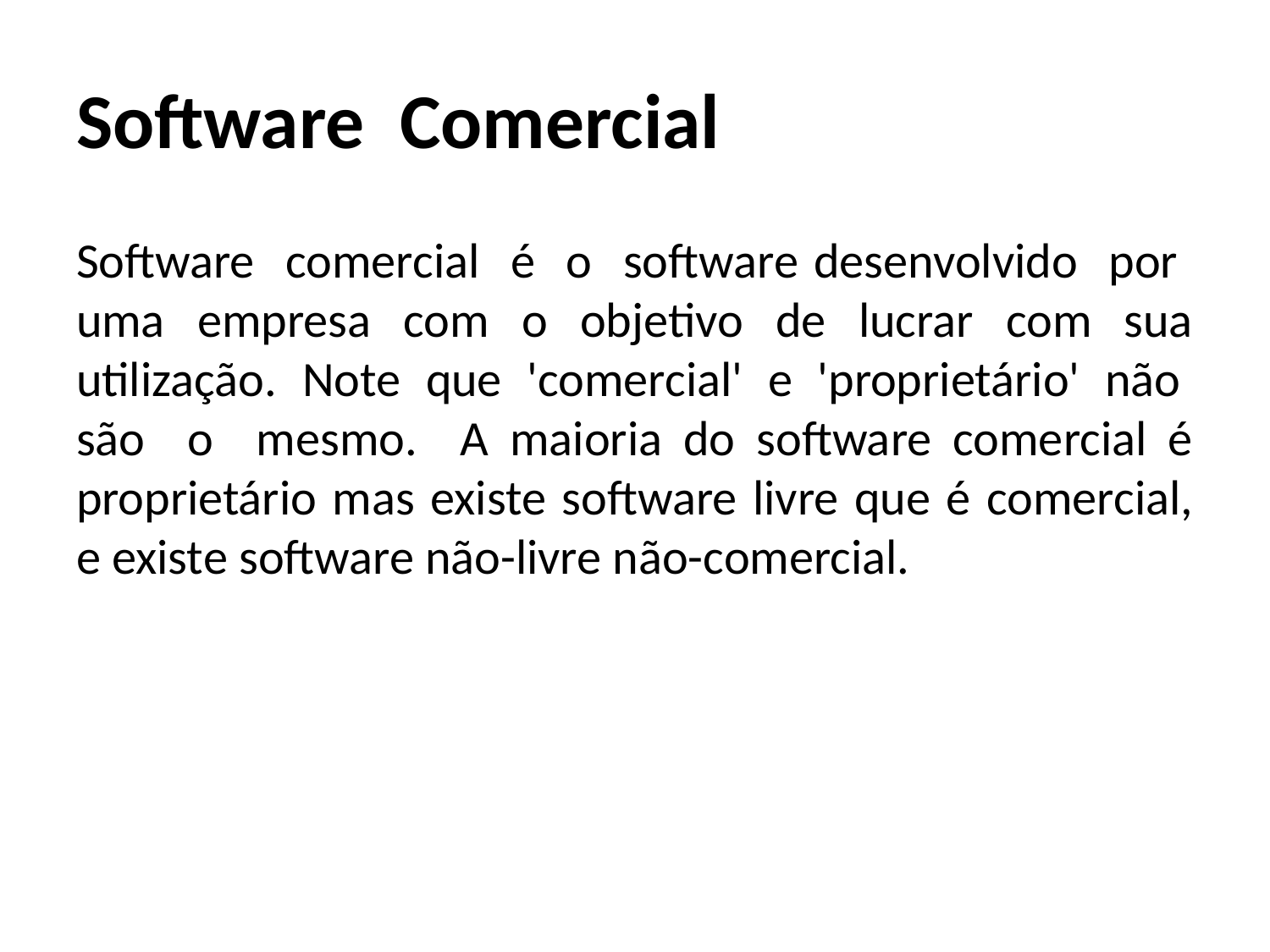

# Software  Comercial
Software  comercial  é  o  software desenvolvido  por  uma  empresa  com  o  objetivo  de  lucrar  com  sua utilização.  Note  que  'comercial'  e  'proprietário'  não  são  o  mesmo.  A maioria do software comercial é proprietário mas existe software livre que é comercial, e existe software não-livre não-comercial.